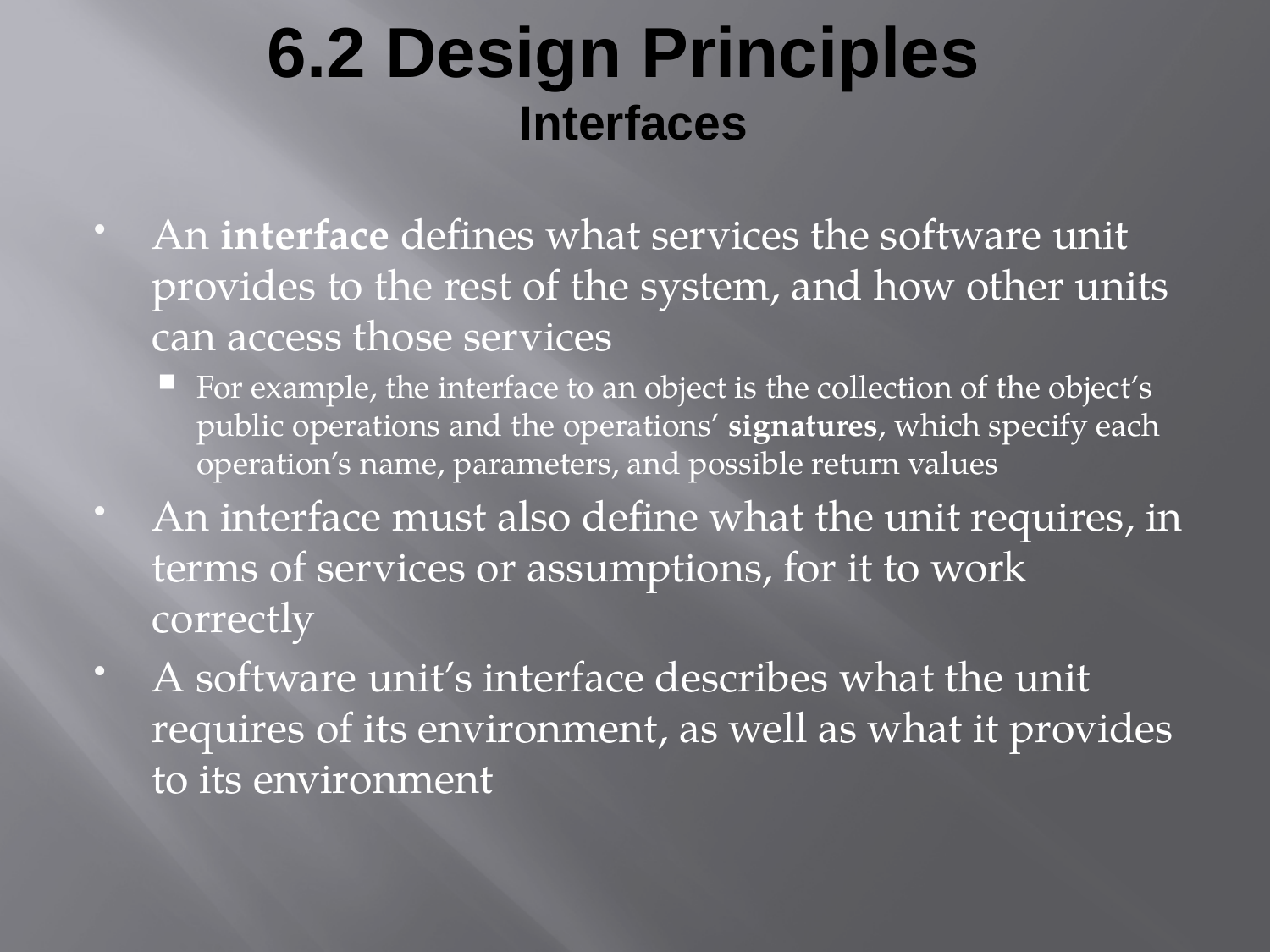

# 6.2 Design Principles Interfaces
An interface defines what services the software unit provides to the rest of the system, and how other units can access those services
For example, the interface to an object is the collection of the object’s public operations and the operations’ signatures, which specify each operation’s name, parameters, and possible return values
An interface must also define what the unit requires, in terms of services or assumptions, for it to work correctly
A software unit’s interface describes what the unit requires of its environment, as well as what it provides to its environment